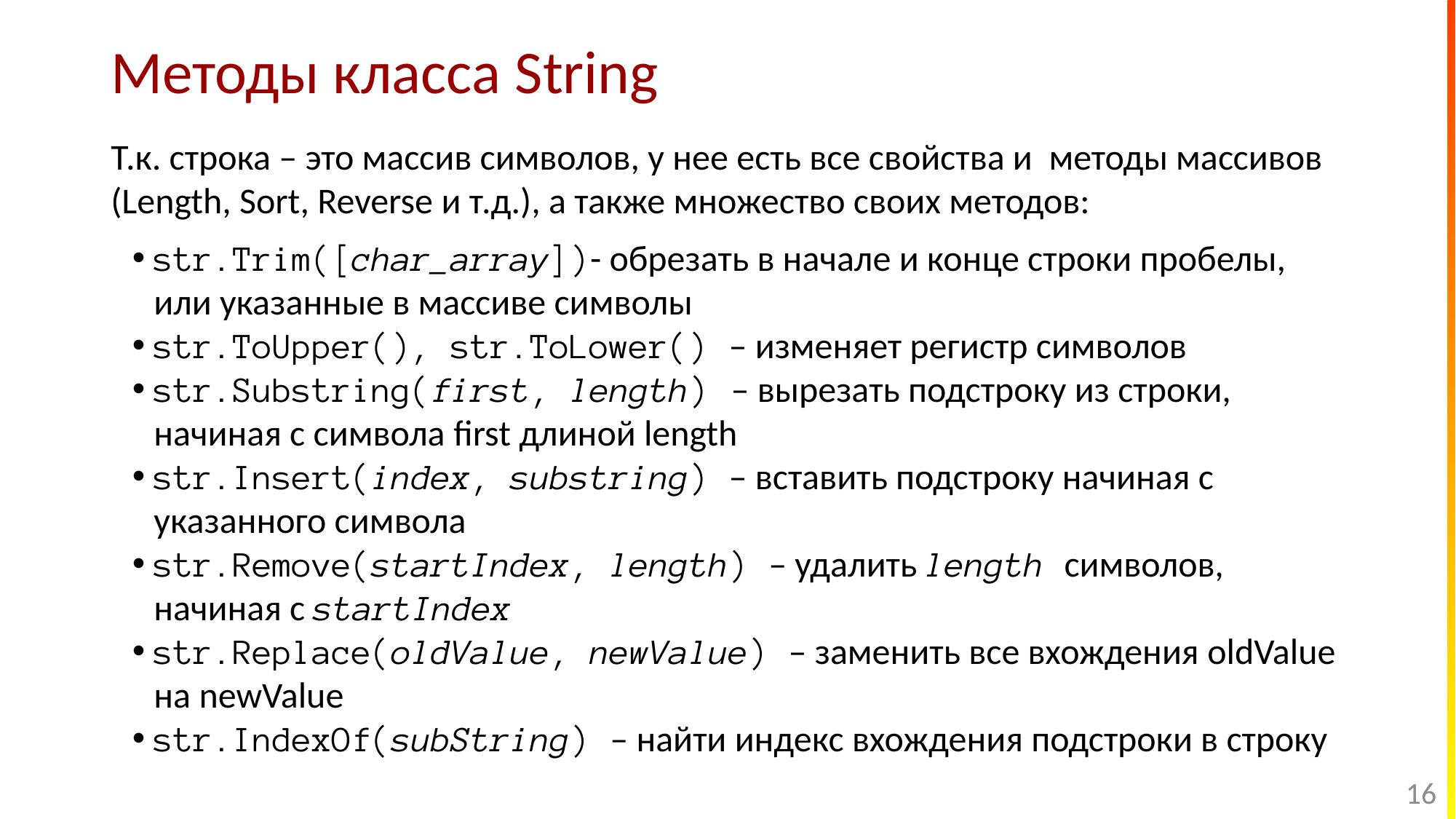

# Методы класса String
Т.к. строка – это массив символов, у нее есть все свойства и  методы массивов (Length, Sort, Reverse и т.д.), а также множество своих методов:
str.Trim([char_array])- обрезать в начале и конце строки пробелы, или указанные в массиве символы
str.ToUpper(), str.ToLower() – изменяет регистр символов
str.Substring(first, length) – вырезать подстроку из строки, начиная с символа first длиной length
str.Insert(index, substring) – вставить подстроку начиная с указанного символа
str.Remove(startIndex, length) – удалить length символов, начиная с startIndex
str.Replace(oldValue, newValue) – заменить все вхождения oldValue на newValue
str.IndexOf(subString) – найти индекс вхождения подстроки в строку
16